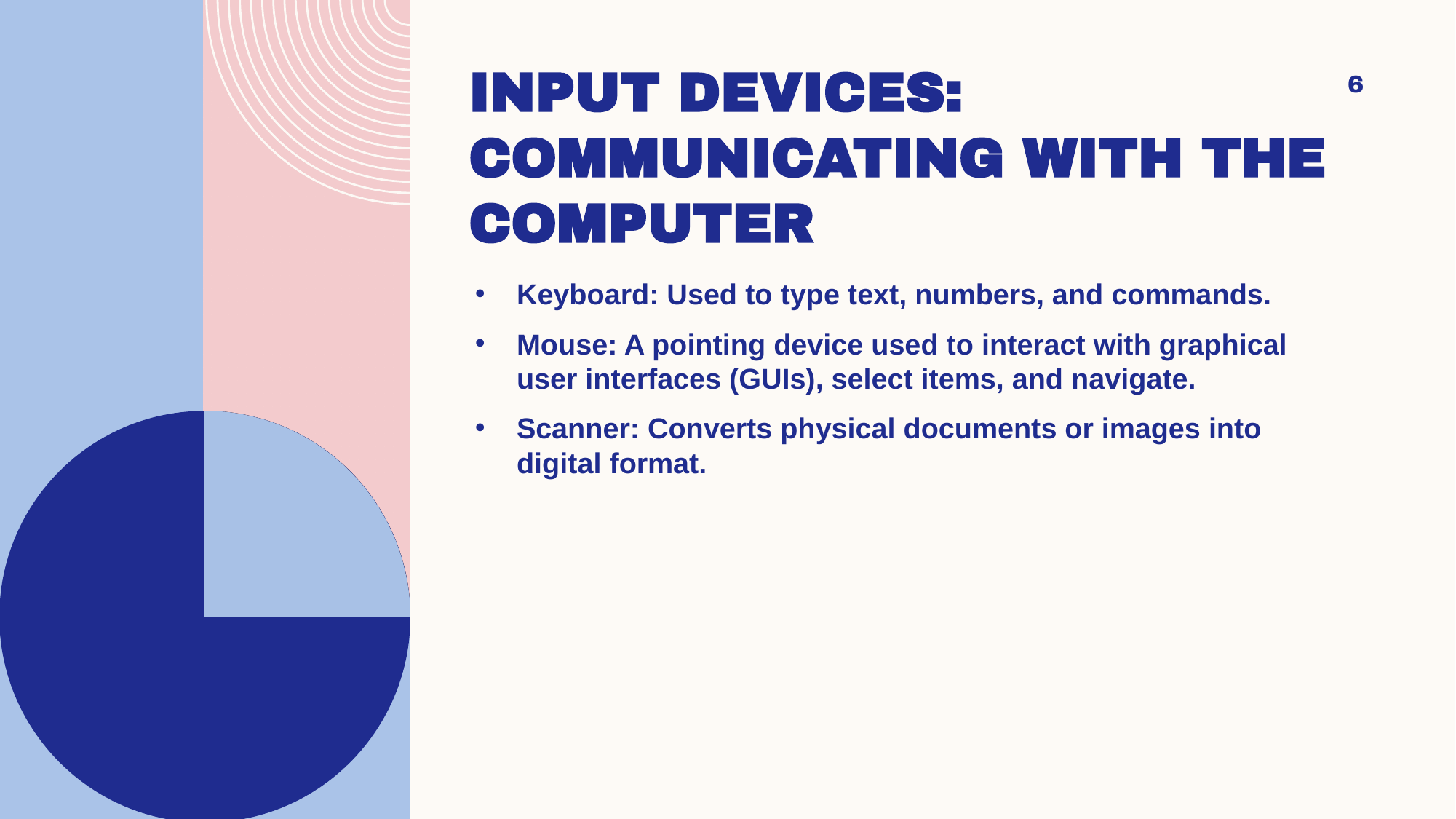

6
# INPUT DEVICES: COMMUNICATING WITH THE COMPUTER
Keyboard: Used to type text, numbers, and commands.
Mouse: A pointing device used to interact with graphical user interfaces (GUIs), select items, and navigate.
Scanner: Converts physical documents or images into digital format.